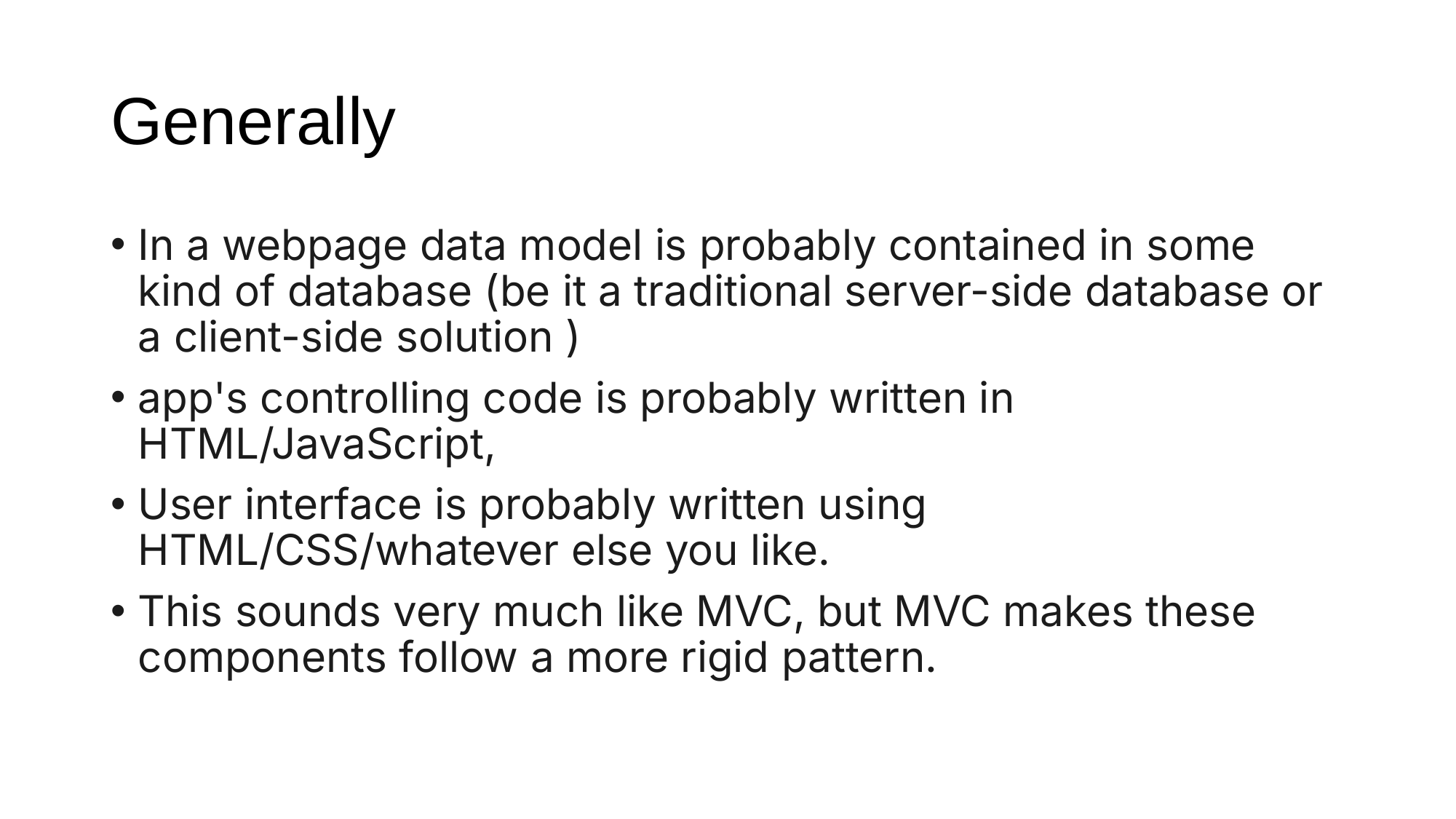

# Generally
In a webpage data model is probably contained in some kind of database (be it a traditional server-side database or a client-side solution )
app's controlling code is probably written in HTML/JavaScript,
User interface is probably written using HTML/CSS/whatever else you like.
This sounds very much like MVC, but MVC makes these components follow a more rigid pattern.